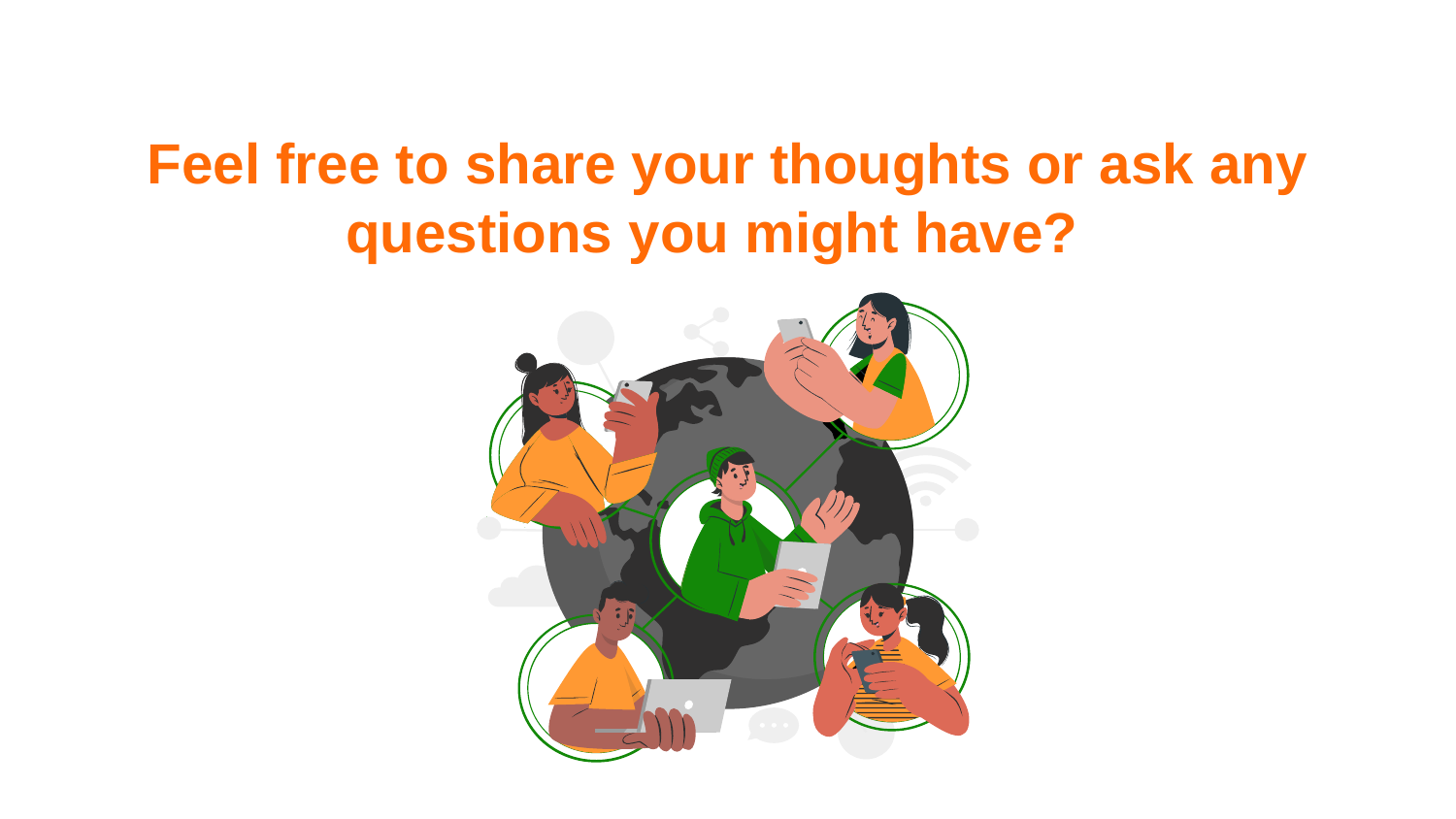

Feel free to share your thoughts or ask any questions you might have?